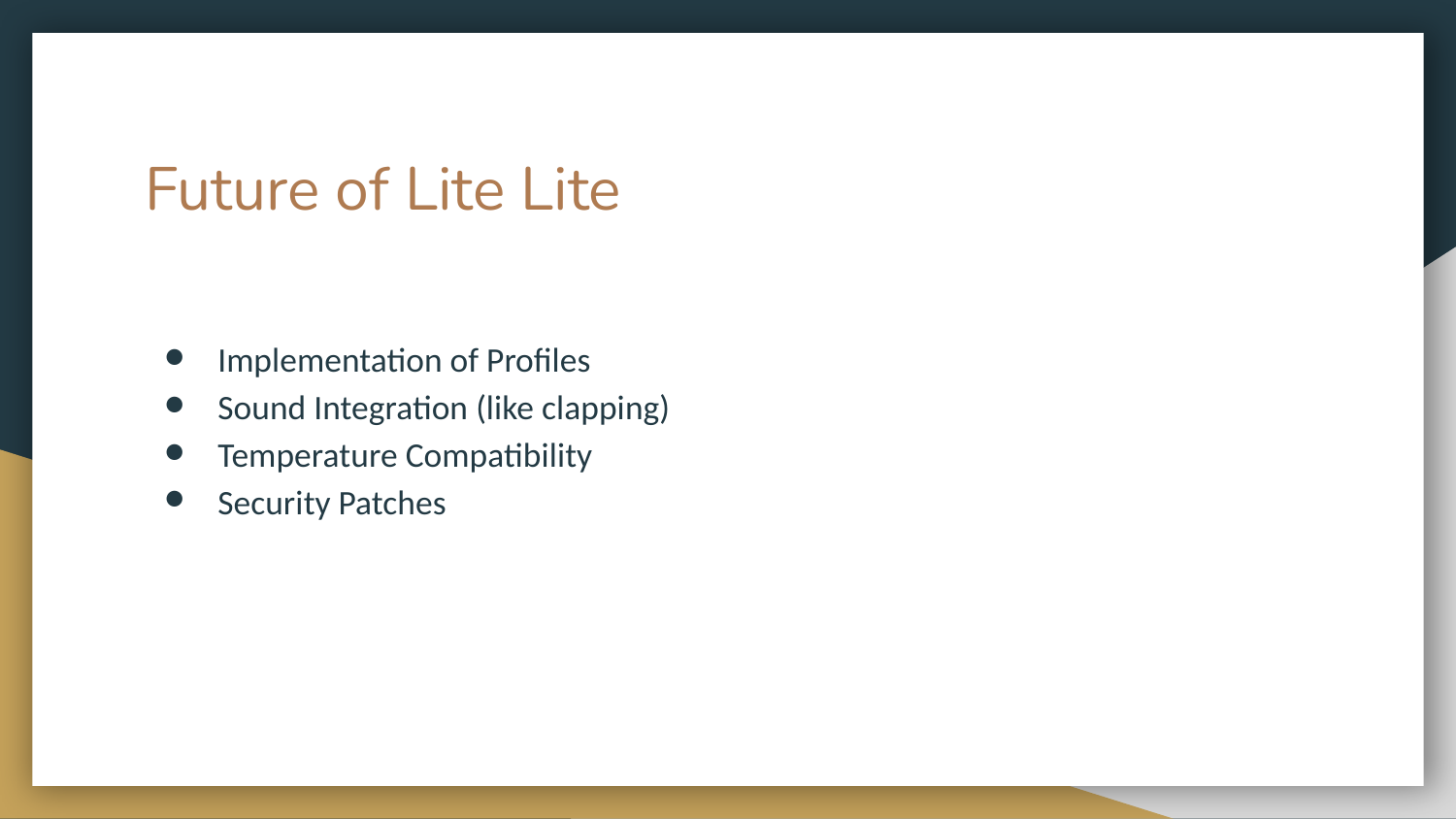

# Future of Lite Lite
Implementation of Profiles
Sound Integration (like clapping)
Temperature Compatibility
Security Patches